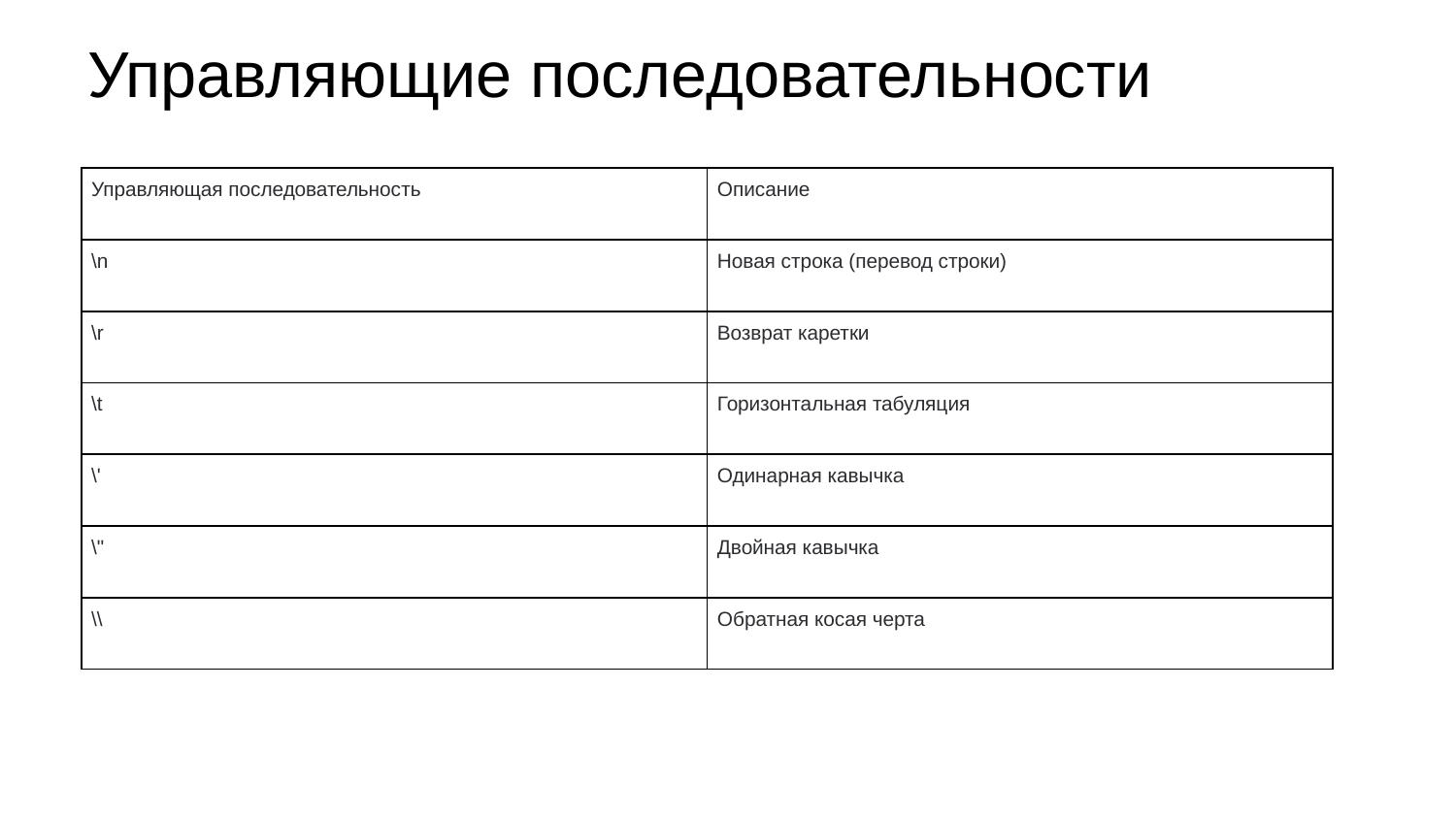

# Управляющие последовательности
| Управляющая последовательность | Описание |
| --- | --- |
| \n | Новая строка (перевод строки) |
| \r | Возврат каретки |
| \t | Горизонтальная табуляция |
| \' | Одинарная кавычка |
| \" | Двойная кавычка |
| \\ | Обратная косая черта |